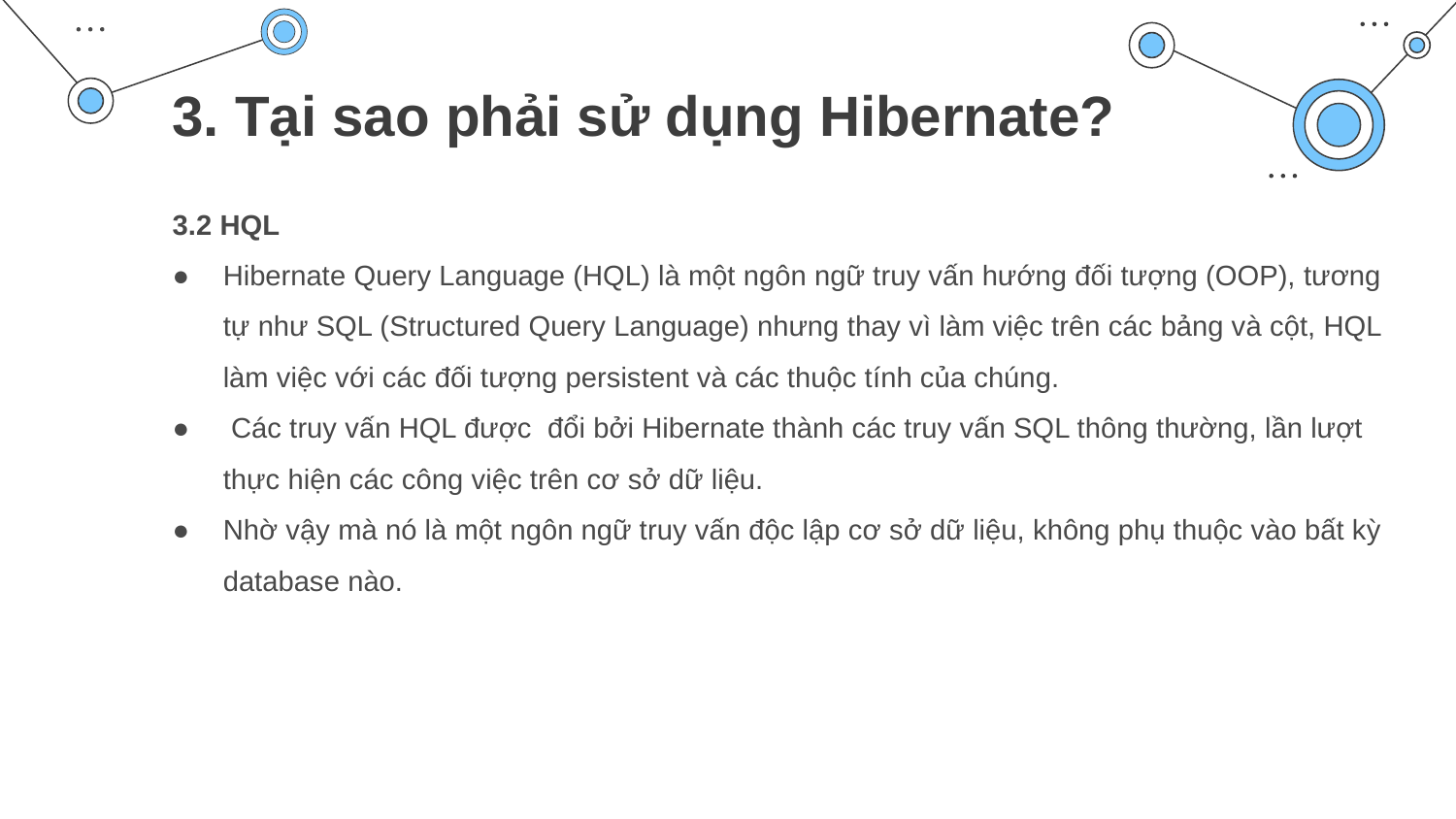

# 3. Tại sao phải sử dụng Hibernate?
3.2 HQL
Hibernate Query Language (HQL) là một ngôn ngữ truy vấn hướng đối tượng (OOP), tương tự như SQL (Structured Query Language) nhưng thay vì làm việc trên các bảng và cột, HQL làm việc với các đối tượng persistent và các thuộc tính của chúng.
 Các truy vấn HQL được  đổi bởi Hibernate thành các truy vấn SQL thông thường, lần lượt thực hiện các công việc trên cơ sở dữ liệu.
Nhờ vậy mà nó là một ngôn ngữ truy vấn độc lập cơ sở dữ liệu, không phụ thuộc vào bất kỳ database nào.